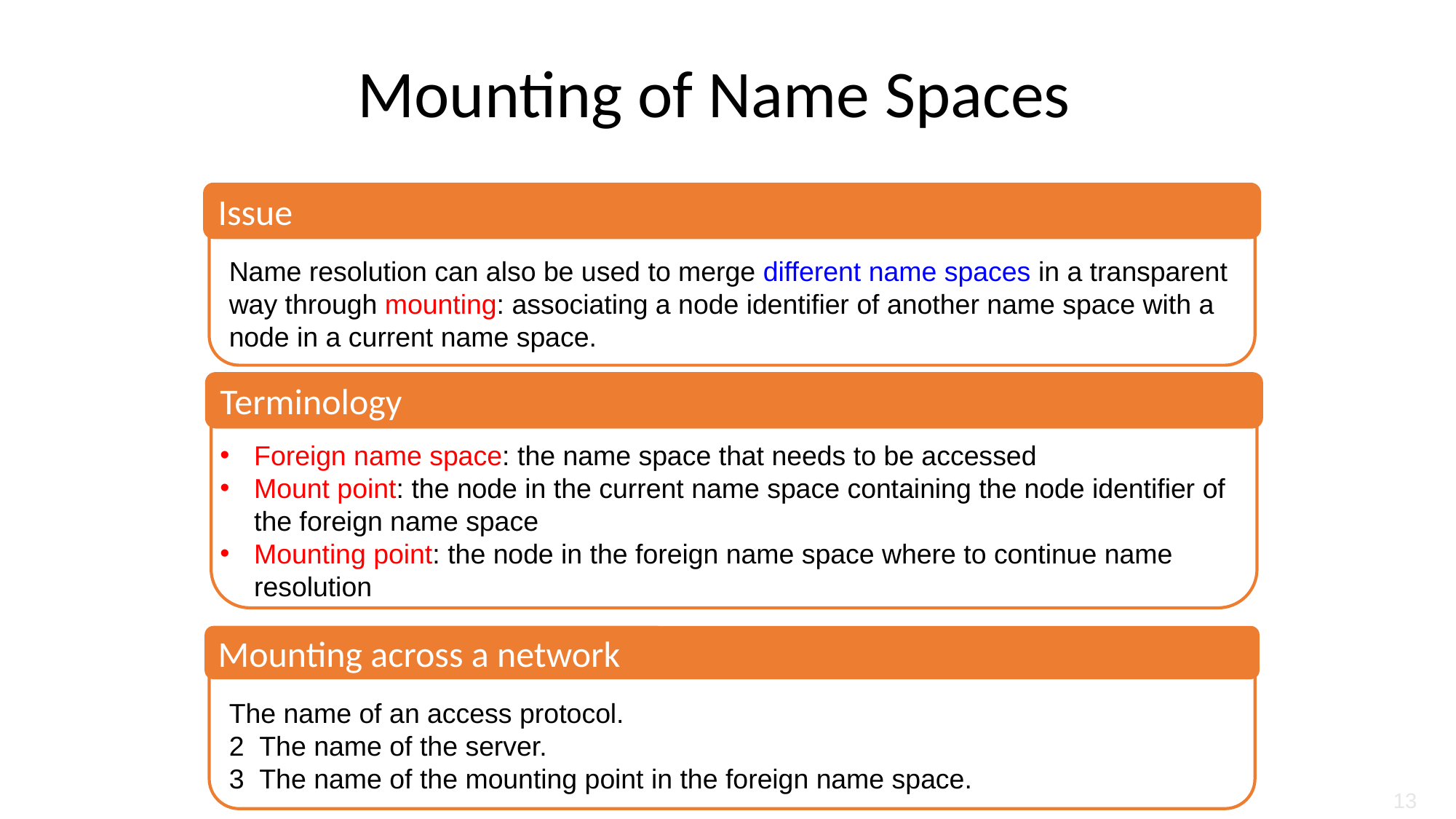

# Mounting of Name Spaces
Issue

Name resolution can also be used to merge different name spaces in a transparent way through mounting: associating a node identifier of another name space with a node in a current name space.
Terminology

Foreign name space: the name space that needs to be accessed
Mount point: the node in the current name space containing the node identifier of the foreign name space
Mounting point: the node in the foreign name space where to continue name resolution
Mounting across a network

The name of an access protocol.
2  The name of the server.
3  The name of the mounting point in the foreign name space.
13